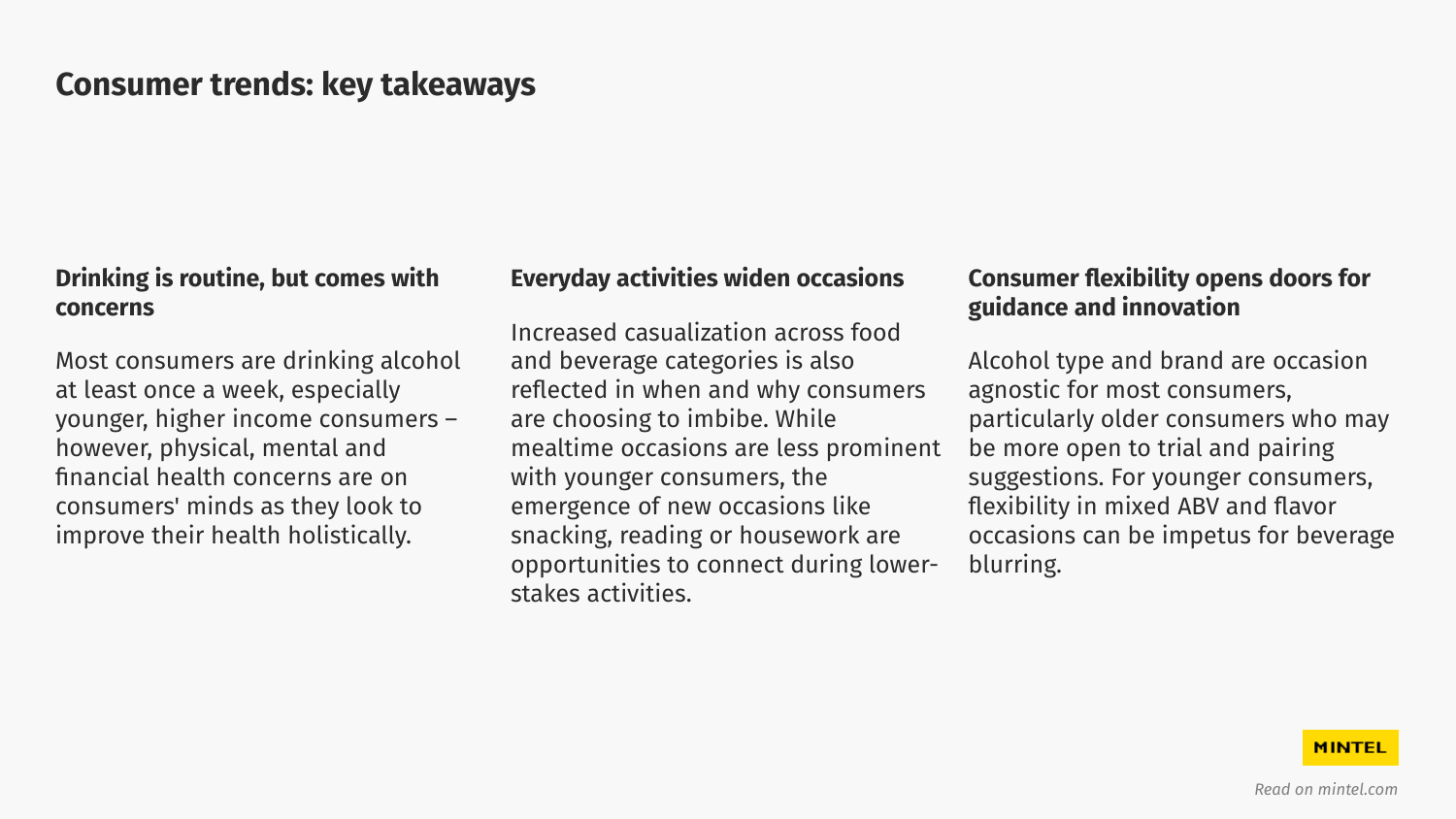

# Consumer trends: key takeaways
Drinking is routine, but comes with concerns
Most consumers are drinking alcohol at least once a week, especially younger, higher income consumers – however, physical, mental and financial health concerns are on consumers' minds as they look to improve their health holistically.
Everyday activities widen occasions
Increased casualization across food and beverage categories is also reflected in when and why consumers are choosing to imbibe. While mealtime occasions are less prominent with younger consumers, the emergence of new occasions like snacking, reading or housework are opportunities to connect during lower-stakes activities.
Consumer flexibility opens doors for guidance and innovation
Alcohol type and brand are occasion agnostic for most consumers, particularly older consumers who may be more open to trial and pairing suggestions. For younger consumers, flexibility in mixed ABV and flavor occasions can be impetus for beverage blurring.

Read on mintel.com